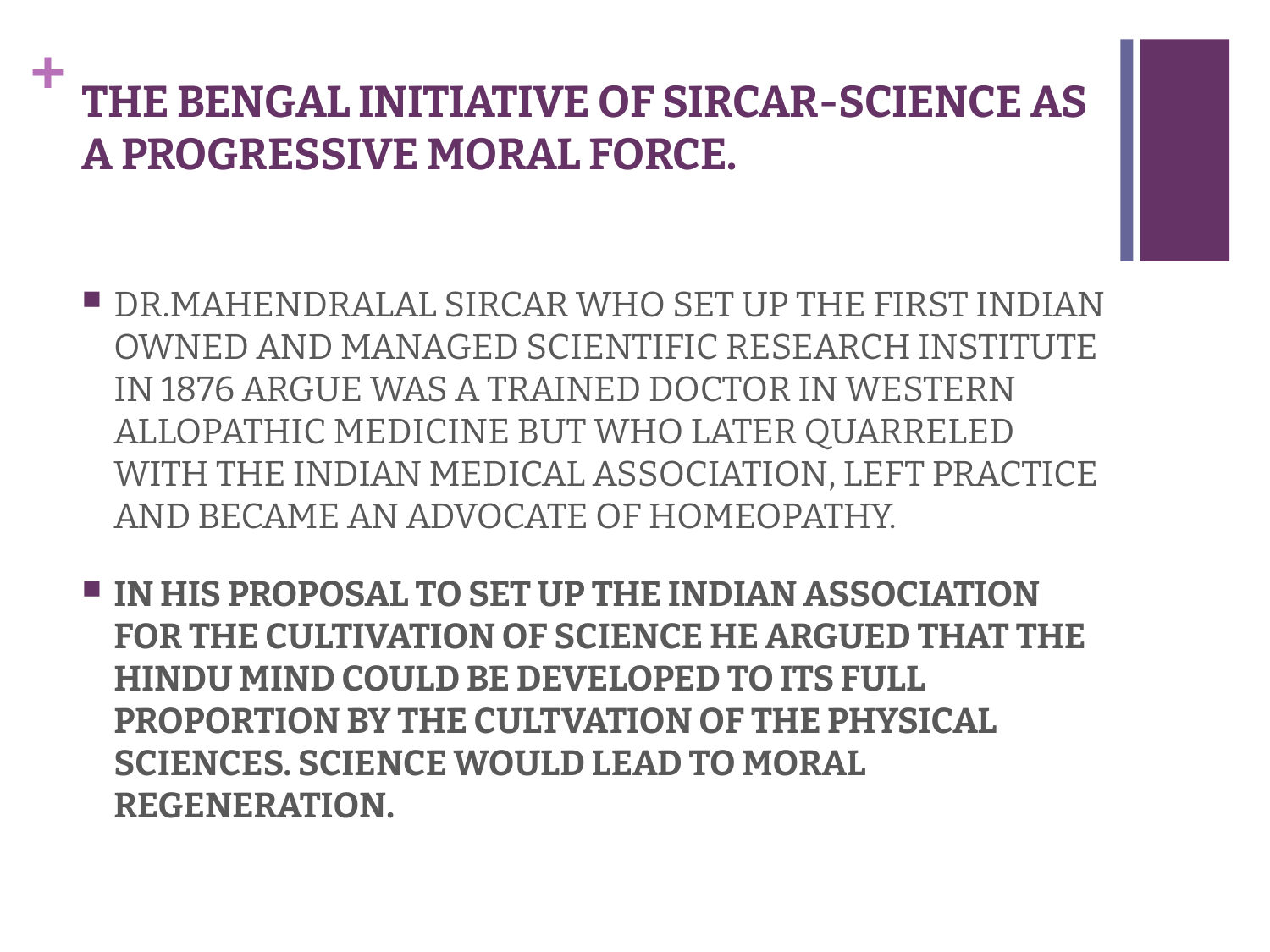

# THE BENGAL INITIATIVE OF SIRCAR-SCIENCE AS A PROGRESSIVE MORAL FORCE.
DR.MAHENDRALAL SIRCAR WHO SET UP THE FIRST INDIAN OWNED AND MANAGED SCIENTIFIC RESEARCH INSTITUTE IN 1876 ARGUE WAS A TRAINED DOCTOR IN WESTERN ALLOPATHIC MEDICINE BUT WHO LATER QUARRELED WITH THE INDIAN MEDICAL ASSOCIATION, LEFT PRACTICE AND BECAME AN ADVOCATE OF HOMEOPATHY.
IN HIS PROPOSAL TO SET UP THE INDIAN ASSOCIATION FOR THE CULTIVATION OF SCIENCE HE ARGUED THAT THE HINDU MIND COULD BE DEVELOPED TO ITS FULL PROPORTION BY THE CULTVATION OF THE PHYSICAL SCIENCES. SCIENCE WOULD LEAD TO MORAL REGENERATION.